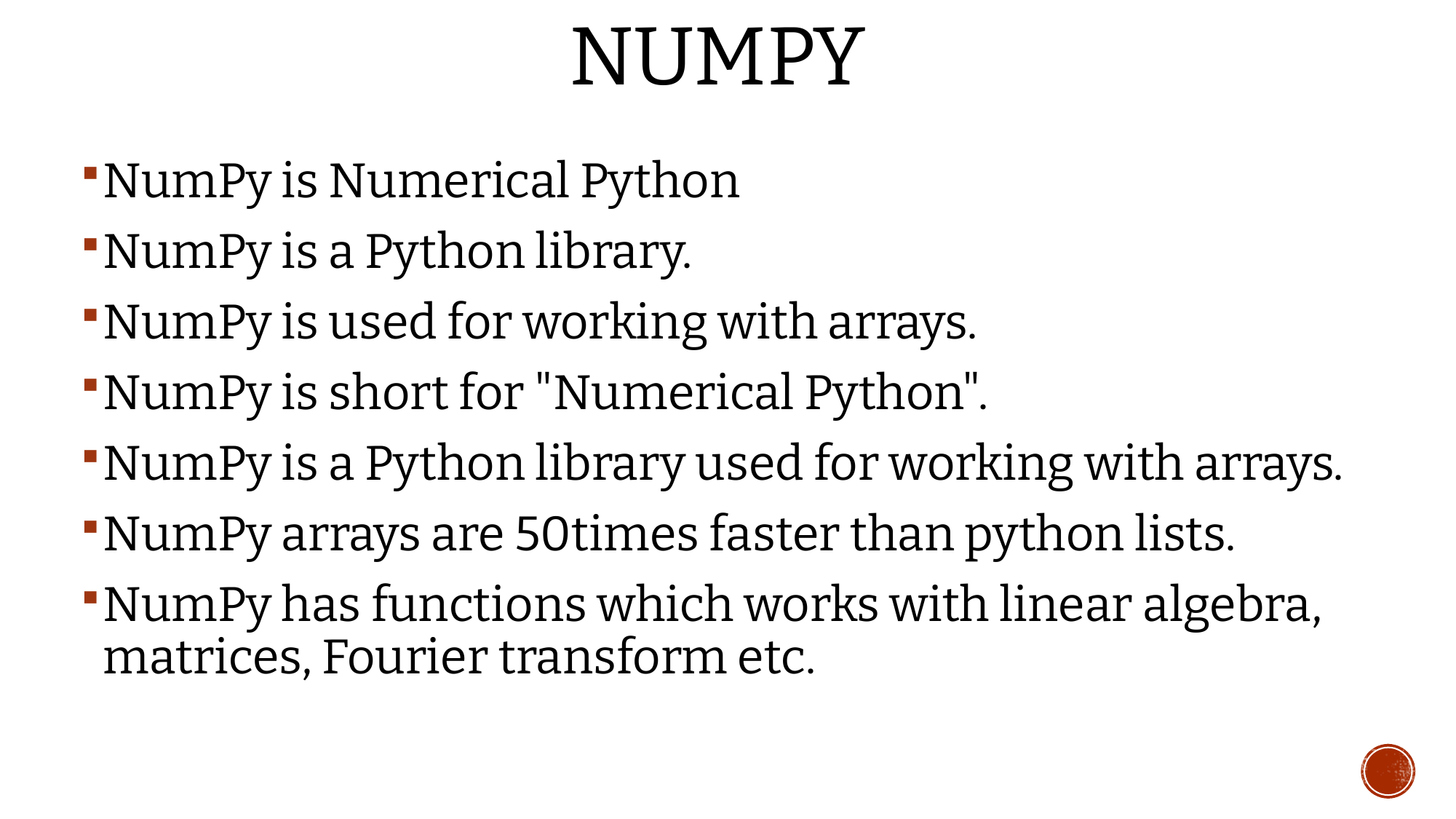

# numpy
NumPy is Numerical Python
NumPy is a Python library.
NumPy is used for working with arrays.
NumPy is short for "Numerical Python".
NumPy is a Python library used for working with arrays.
NumPy arrays are 50times faster than python lists.
NumPy has functions which works with linear algebra, matrices, Fourier transform etc.